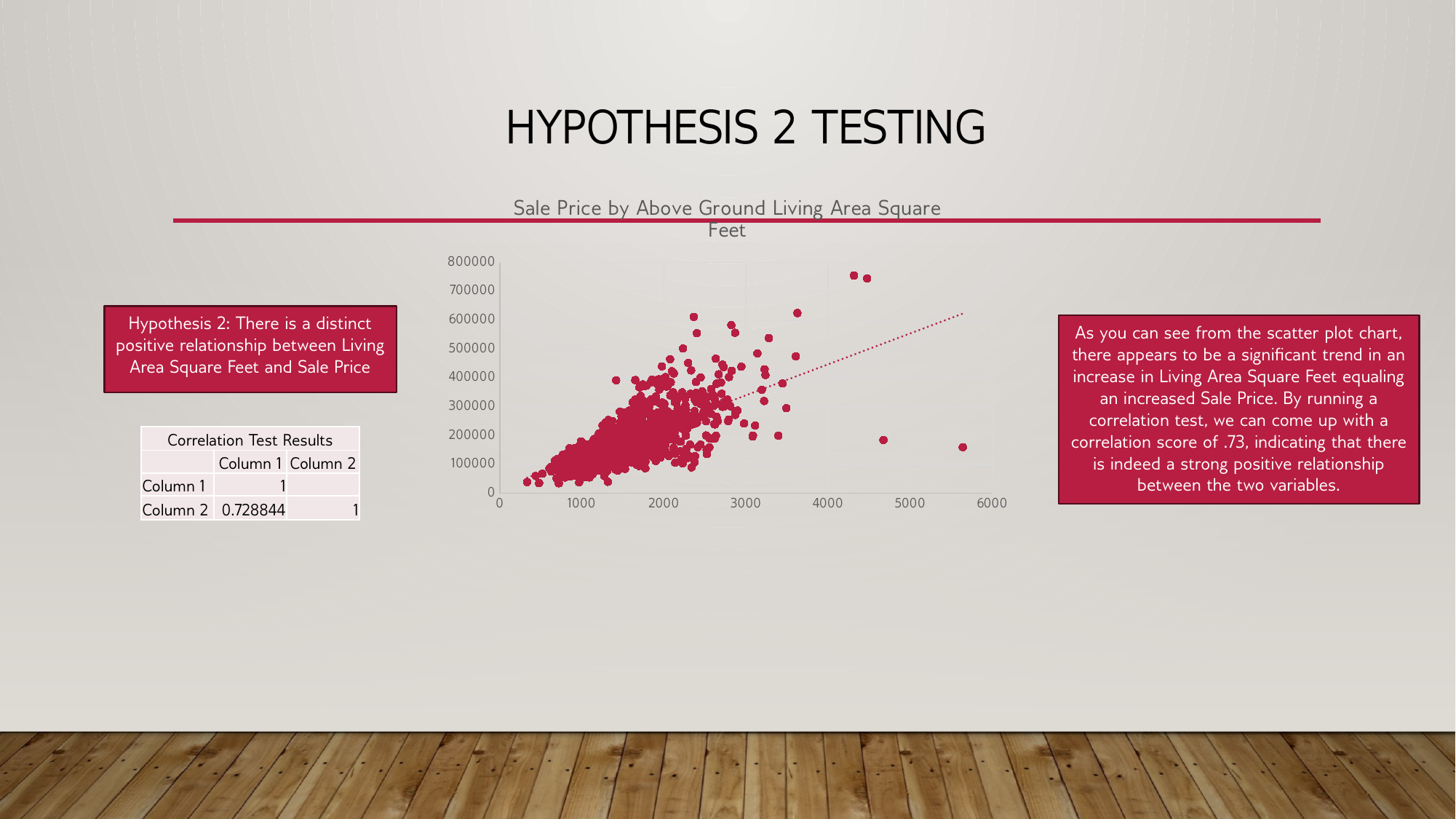

# Hypothesis 2 Testing

### Chart: Sale Price by Above Ground Living Area Square Feet

| Category | SalePrice |
|---|---|
Hypothesis 2: There is a distinct positive relationship between Living Area Square Feet and Sale Price
As you can see from the scatter plot chart, there appears to be a significant trend in an increase in Living Area Square Feet equaling an increased Sale Price. By running a correlation test, we can come up with a correlation score of .73, indicating that there is indeed a strong positive relationship between the two variables.
| Correlation Test Results | Correlation Test Results |  |
| --- | --- | --- |
|  | Column 1 | Column 2 |
| Column 1 | 1 |  |
| Column 2 | 0.728844 | 1 |